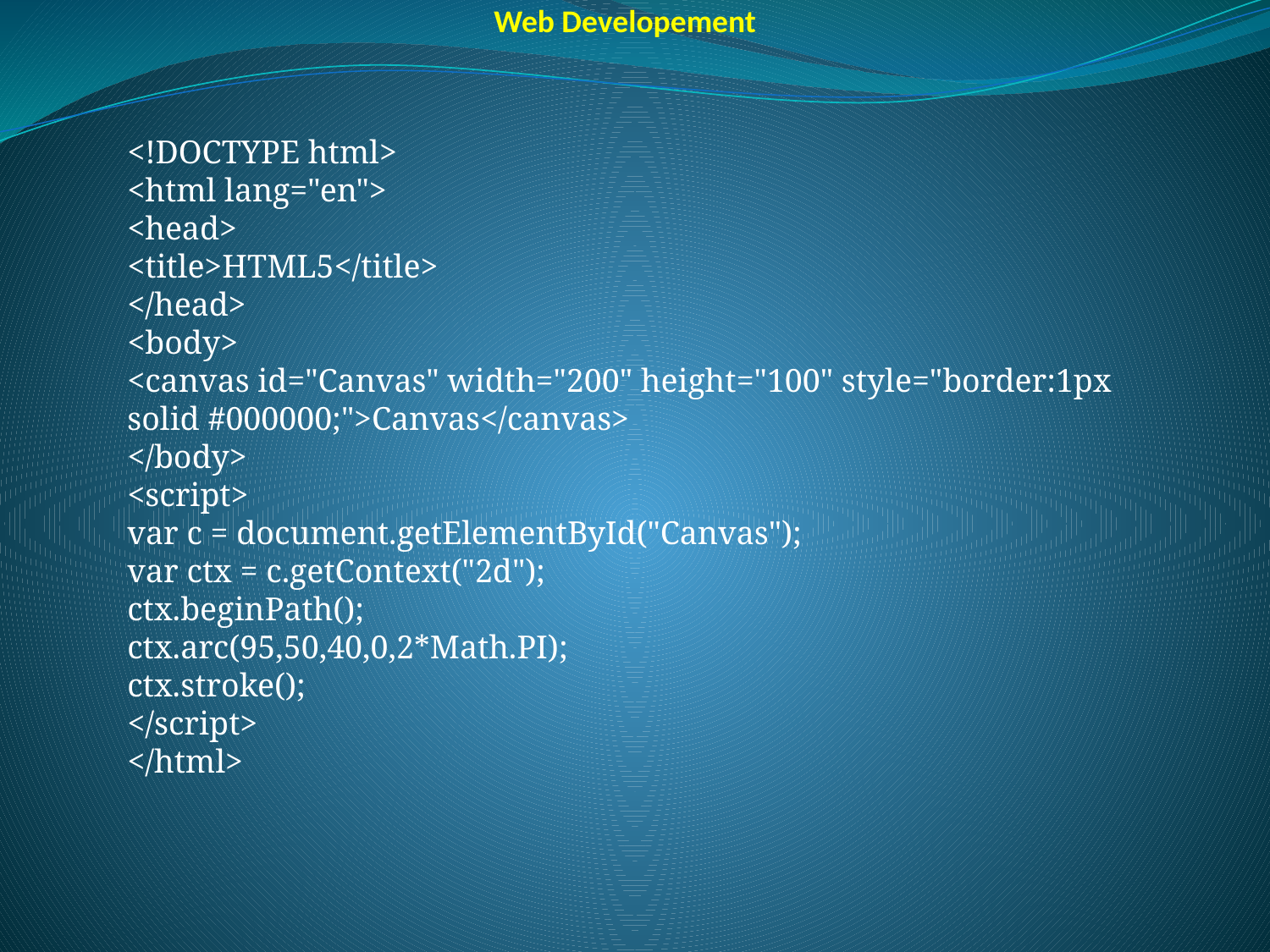

Web Developement
<!DOCTYPE html>
<html lang="en">
<head>
<title>HTML5</title>
</head>
<body>
<canvas id="Canvas" width="200" height="100" style="border:1px solid #000000;">Canvas</canvas>
</body>
<script>
var c = document.getElementById("Canvas");
var ctx = c.getContext("2d");
ctx.beginPath();
ctx.arc(95,50,40,0,2*Math.PI);
ctx.stroke();
</script>
</html>